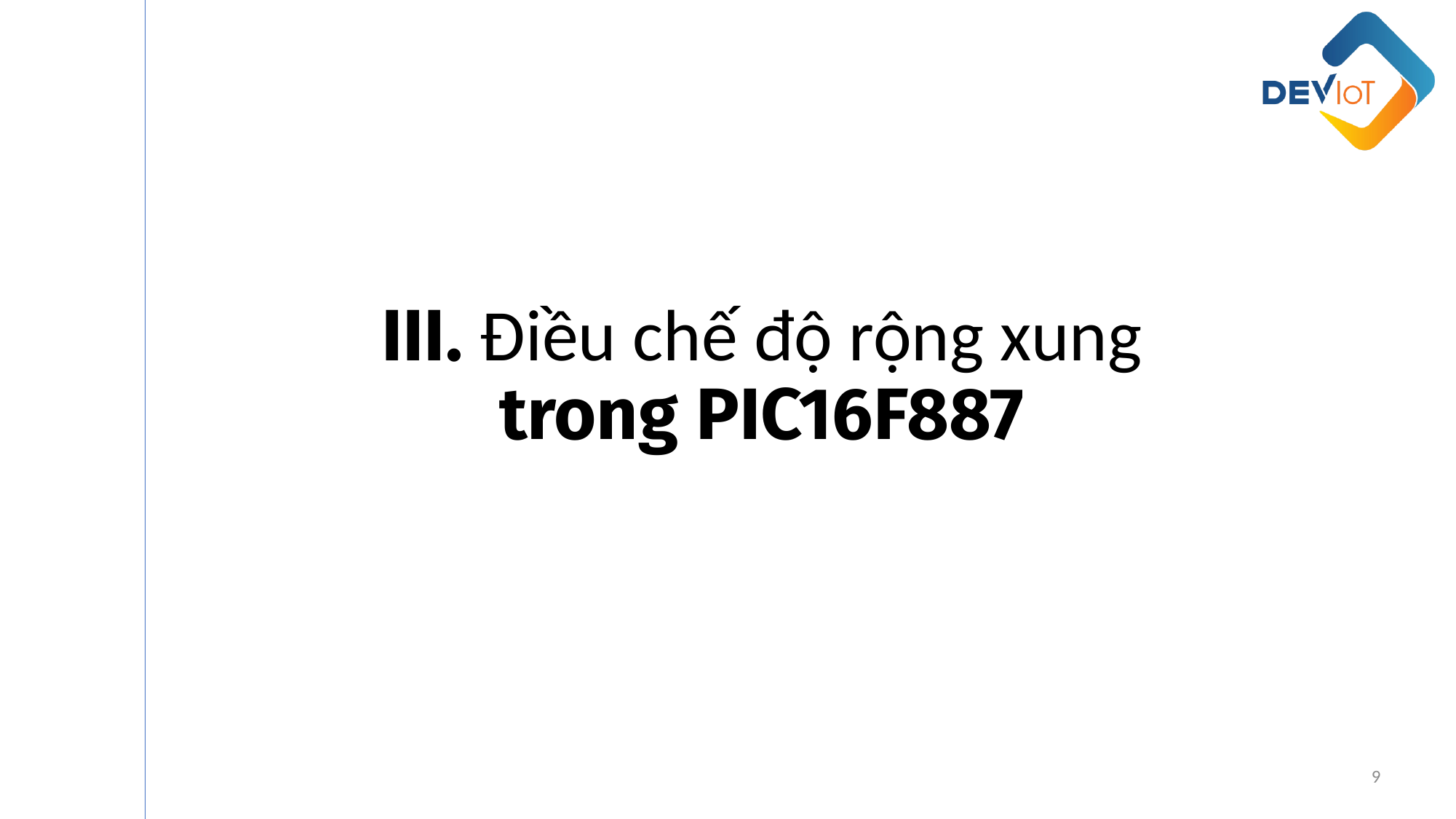

III. Điều chế độ rộng xung trong PIC16F887
9